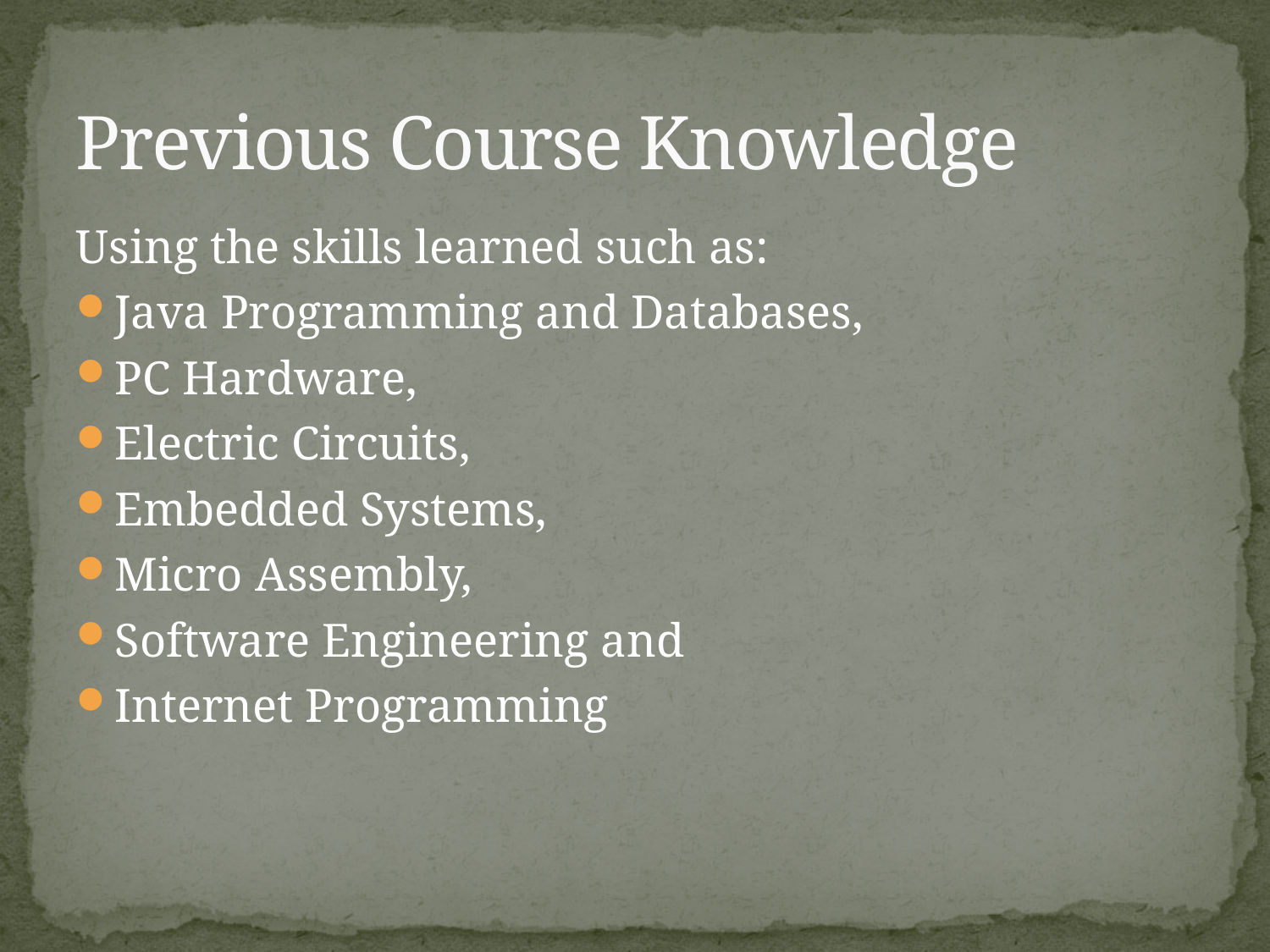

# Previous Course Knowledge
Using the skills learned such as:
Java Programming and Databases,
PC Hardware,
Electric Circuits,
Embedded Systems,
Micro Assembly,
Software Engineering and
Internet Programming